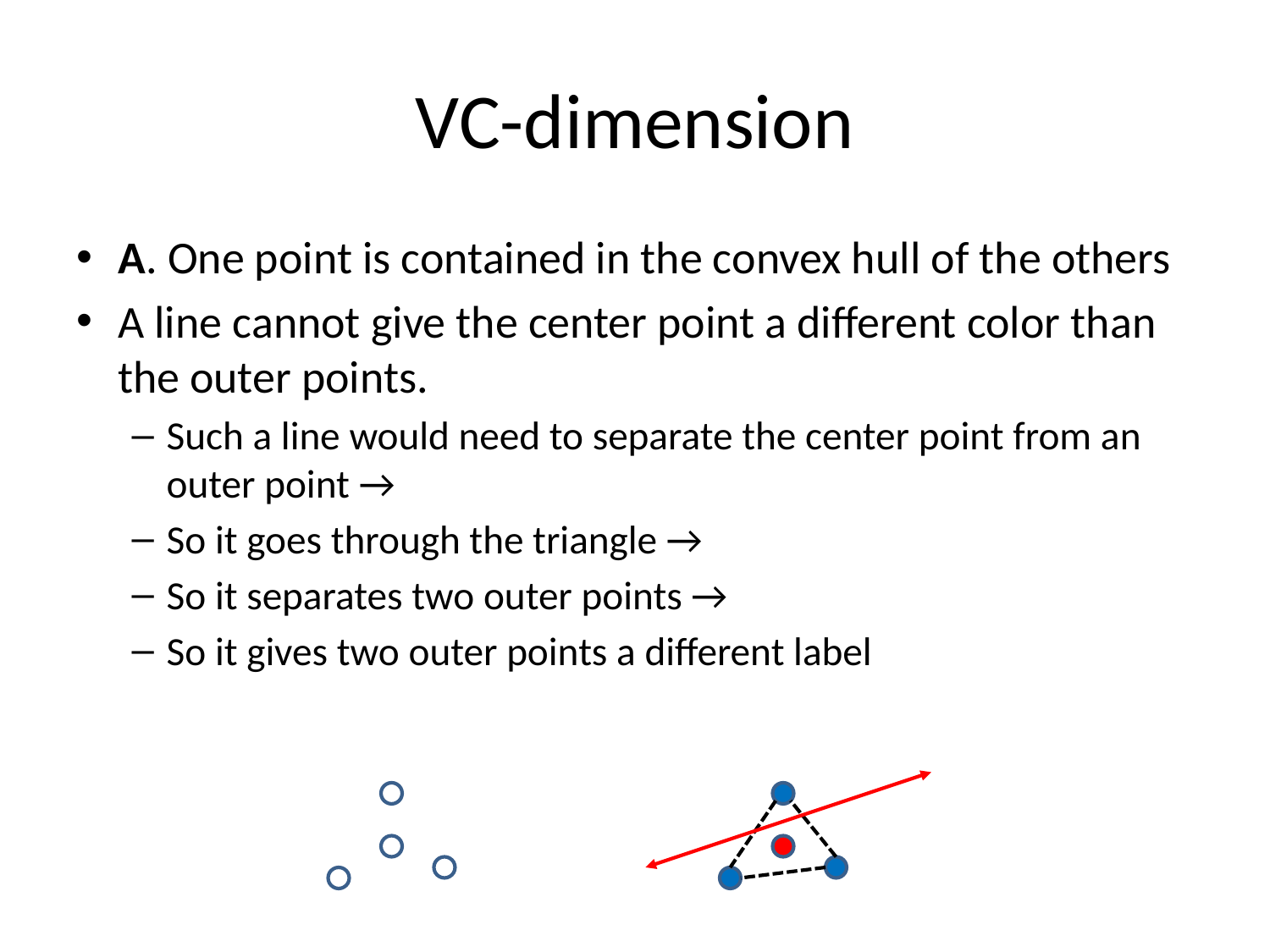

# VC-dimension
A. One point is contained in the convex hull of the others
A line cannot give the center point a different color than the outer points.
Such a line would need to separate the center point from an outer point →
So it goes through the triangle →
So it separates two outer points →
So it gives two outer points a different label